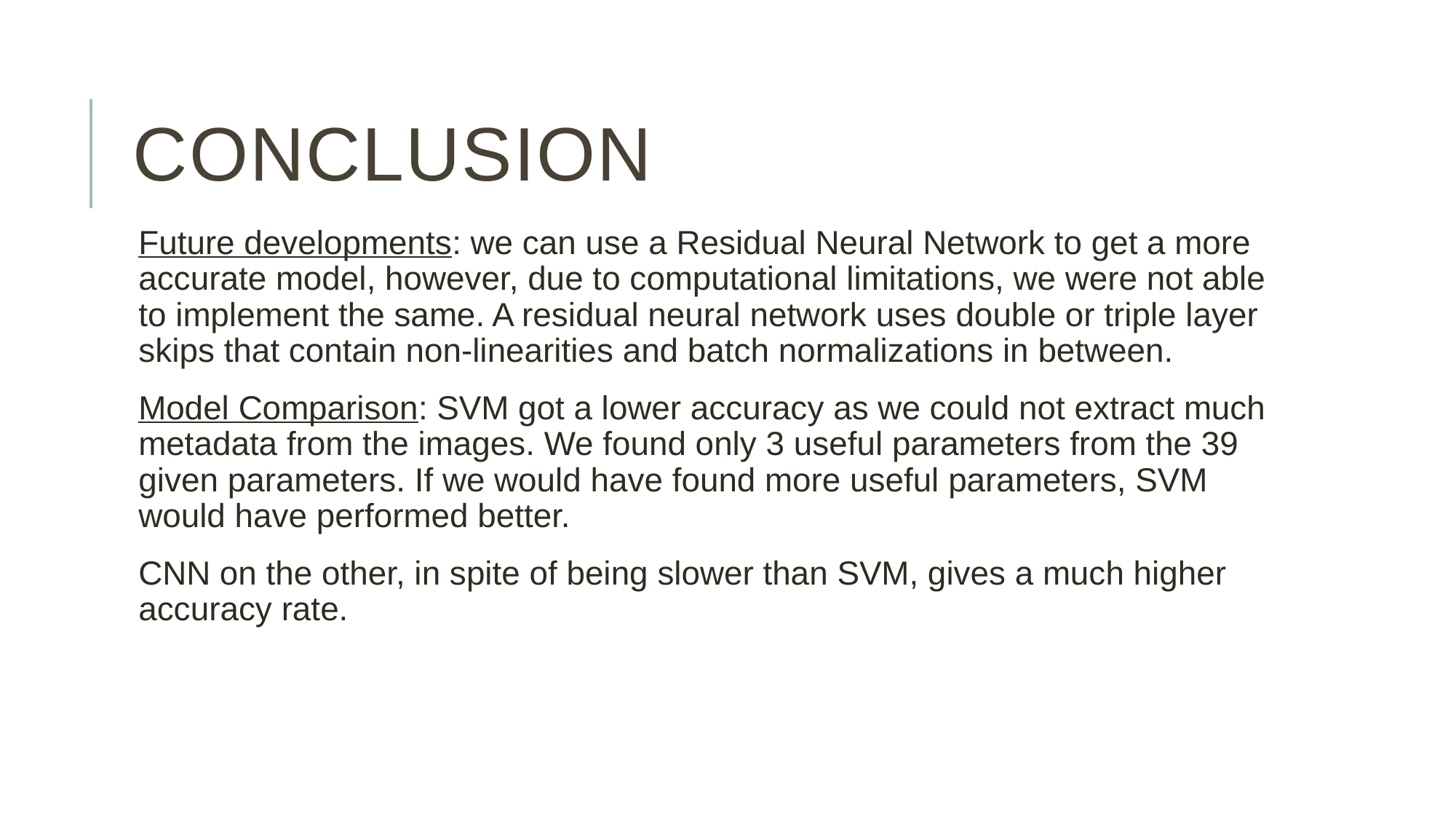

# conclusion
Future developments: we can use a Residual Neural Network to get a more accurate model, however, due to computational limitations, we were not able to implement the same. A residual neural network uses double or triple layer skips that contain non-linearities and batch normalizations in between.
Model Comparison: SVM got a lower accuracy as we could not extract much metadata from the images. We found only 3 useful parameters from the 39 given parameters. If we would have found more useful parameters, SVM would have performed better.
CNN on the other, in spite of being slower than SVM, gives a much higher accuracy rate.